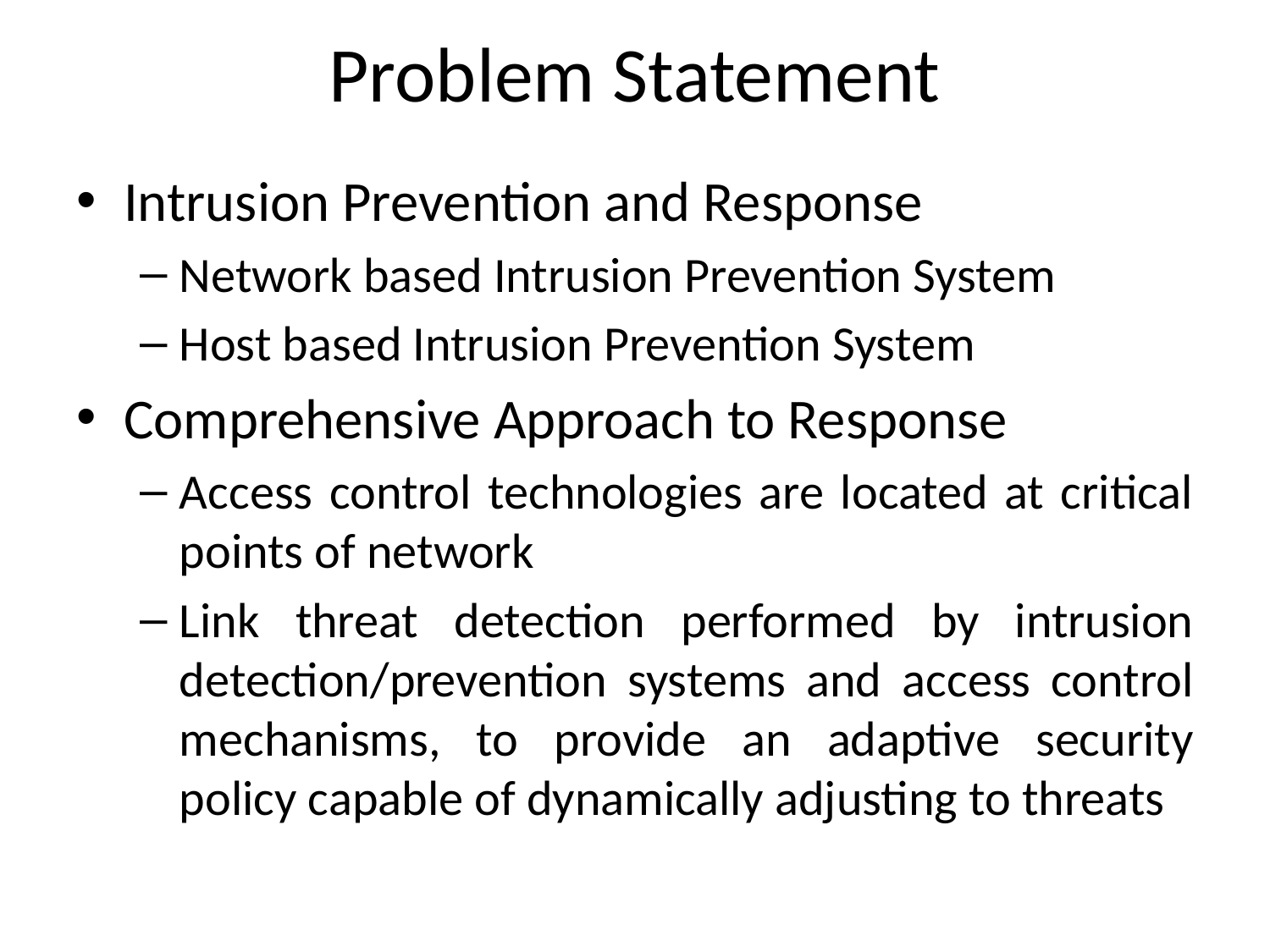

# Problem Statement
Intrusion Prevention and Response
Network based Intrusion Prevention System
Host based Intrusion Prevention System
Comprehensive Approach to Response
Access control technologies are located at critical points of network
Link threat detection performed by intrusion detection/prevention systems and access control mechanisms, to provide an adaptive security policy capable of dynamically adjusting to threats